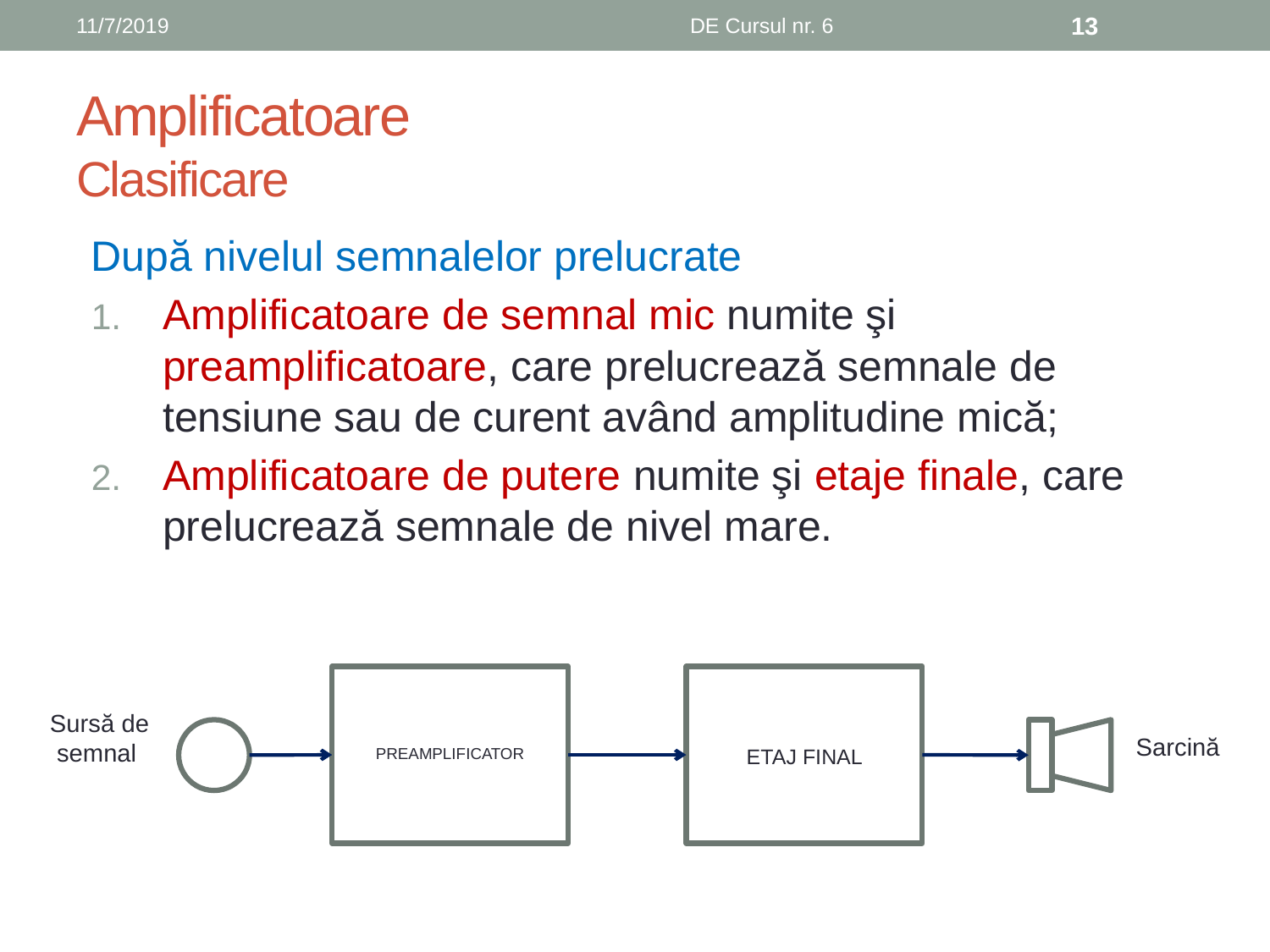

11/7/2019
DE Cursul nr. 6
13
# Amplificatoare Clasificare
După nivelul semnalelor prelucrate
Amplificatoare de semnal mic numite şi preamplificatoare, care prelucrează semnale de tensiune sau de curent având amplitudine mică;
Amplificatoare de putere numite şi etaje finale, care prelucrează semnale de nivel mare.

Sursă de
 semnal

Sarcină
PREAMPLIFICATOR
ETAJ FINAL